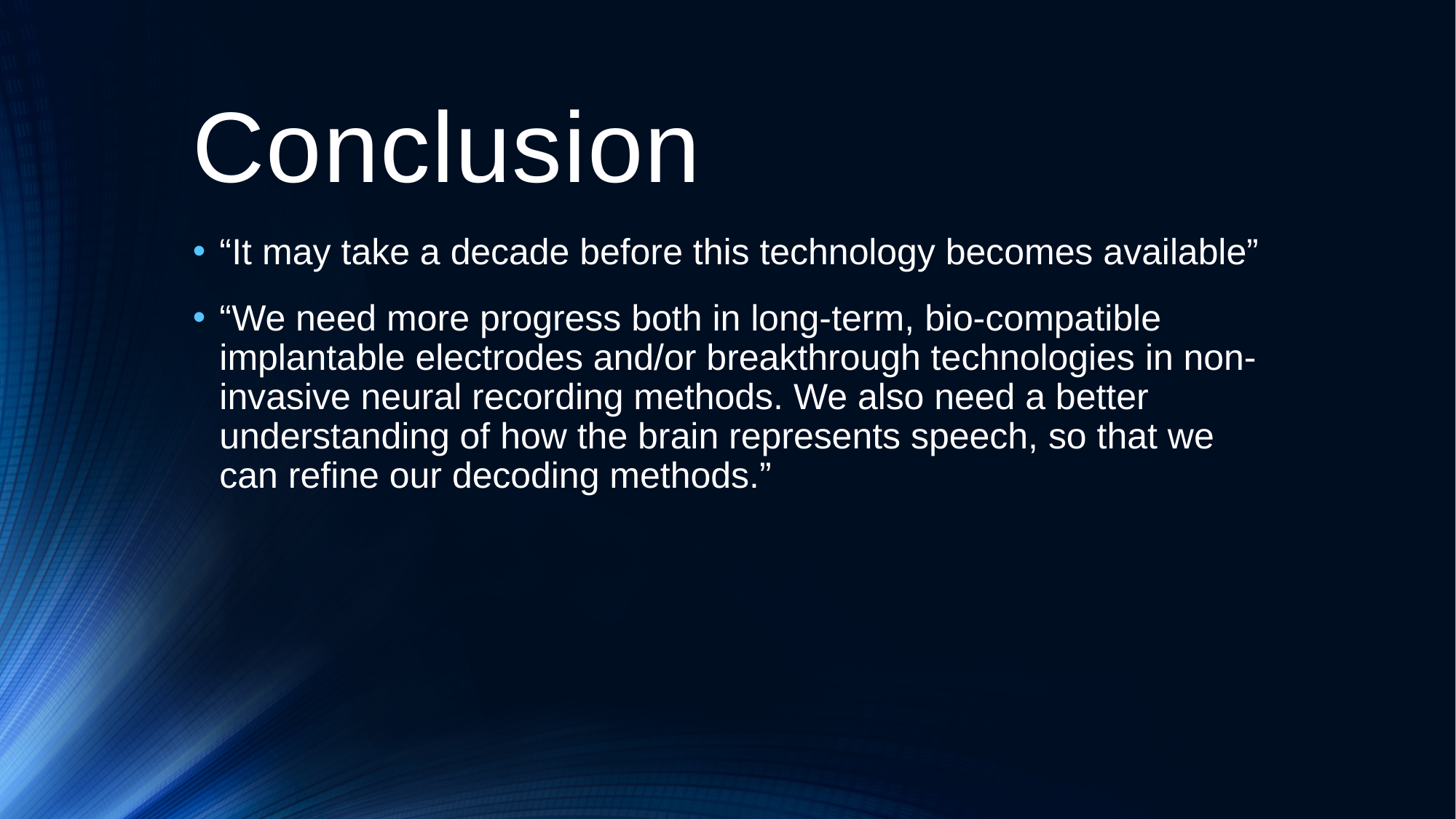

# Conclusion
“It may take a decade before this technology becomes available”
“We need more progress both in long-term, bio-compatible implantable electrodes and/or breakthrough technologies in non-invasive neural recording methods. We also need a better understanding of how the brain represents speech, so that we can refine our decoding methods.”